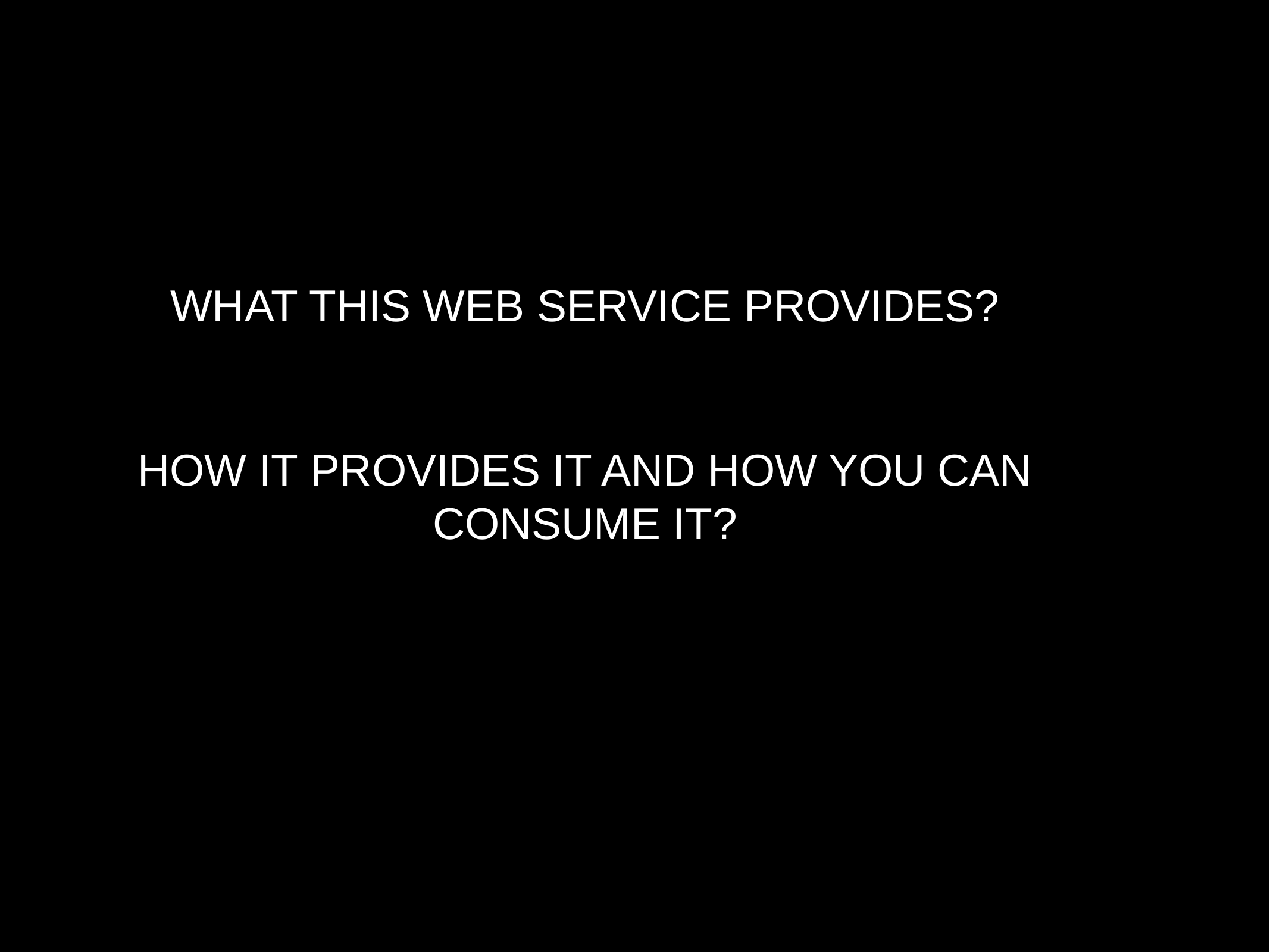

WHAT THIS WEB SERVICE PROVIDES?
HOW IT PROVIDES IT AND HOW YOU CAN CONSUME IT?